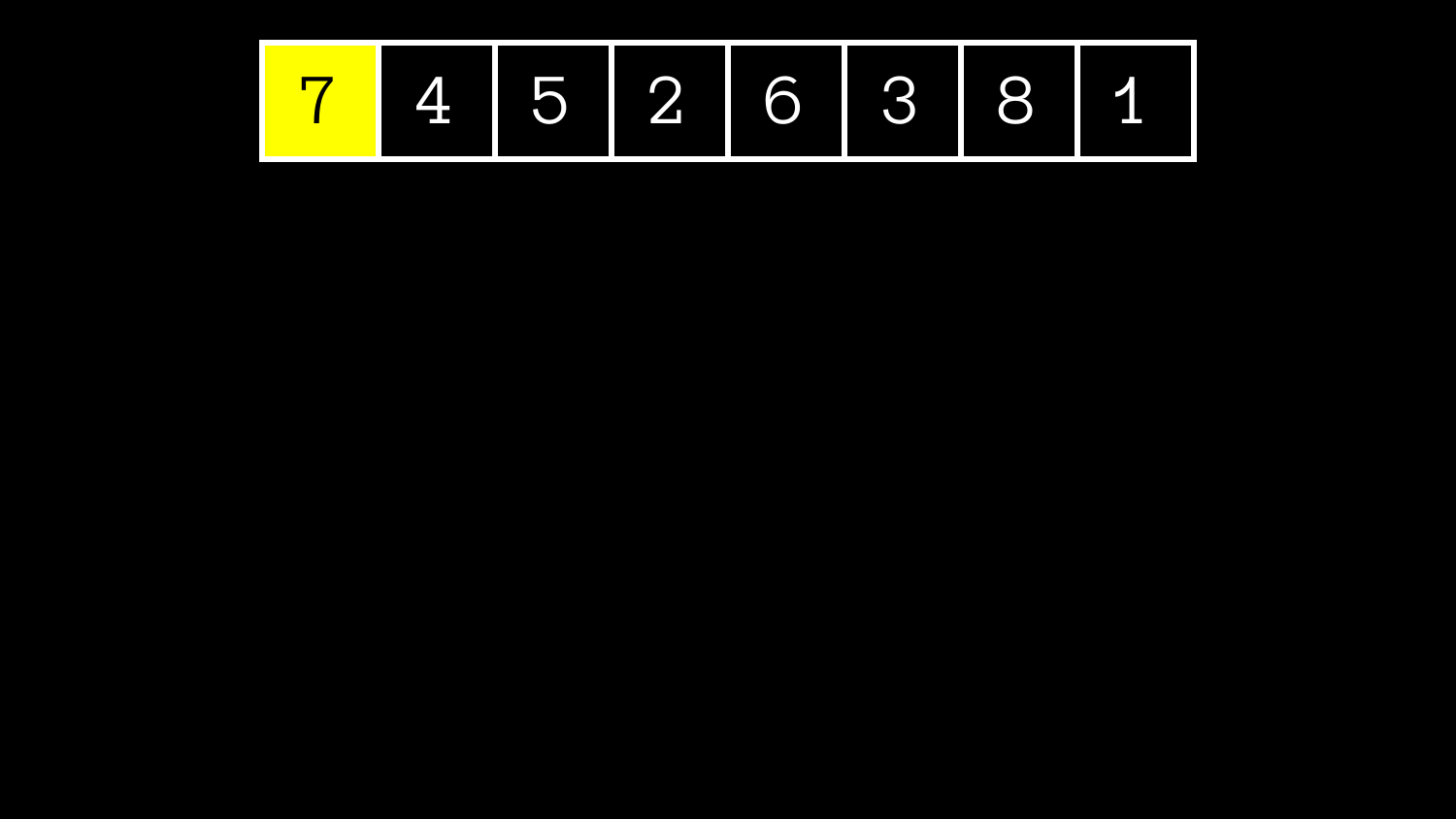

| 7 | 4 | 5 | 2 | 6 | 3 | 8 | 1 |
| --- | --- | --- | --- | --- | --- | --- | --- |